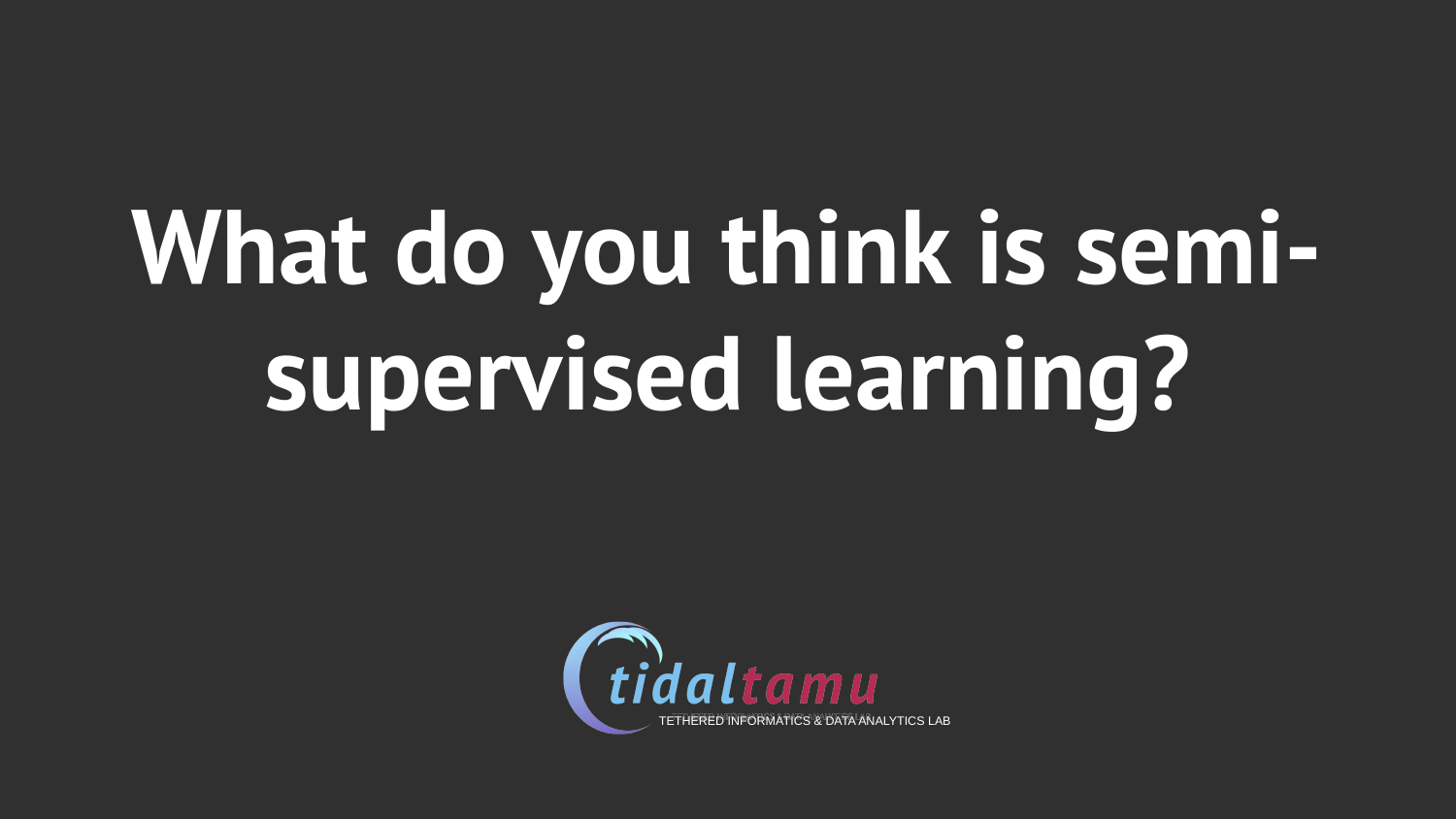

# What do you think is semi-supervised learning?